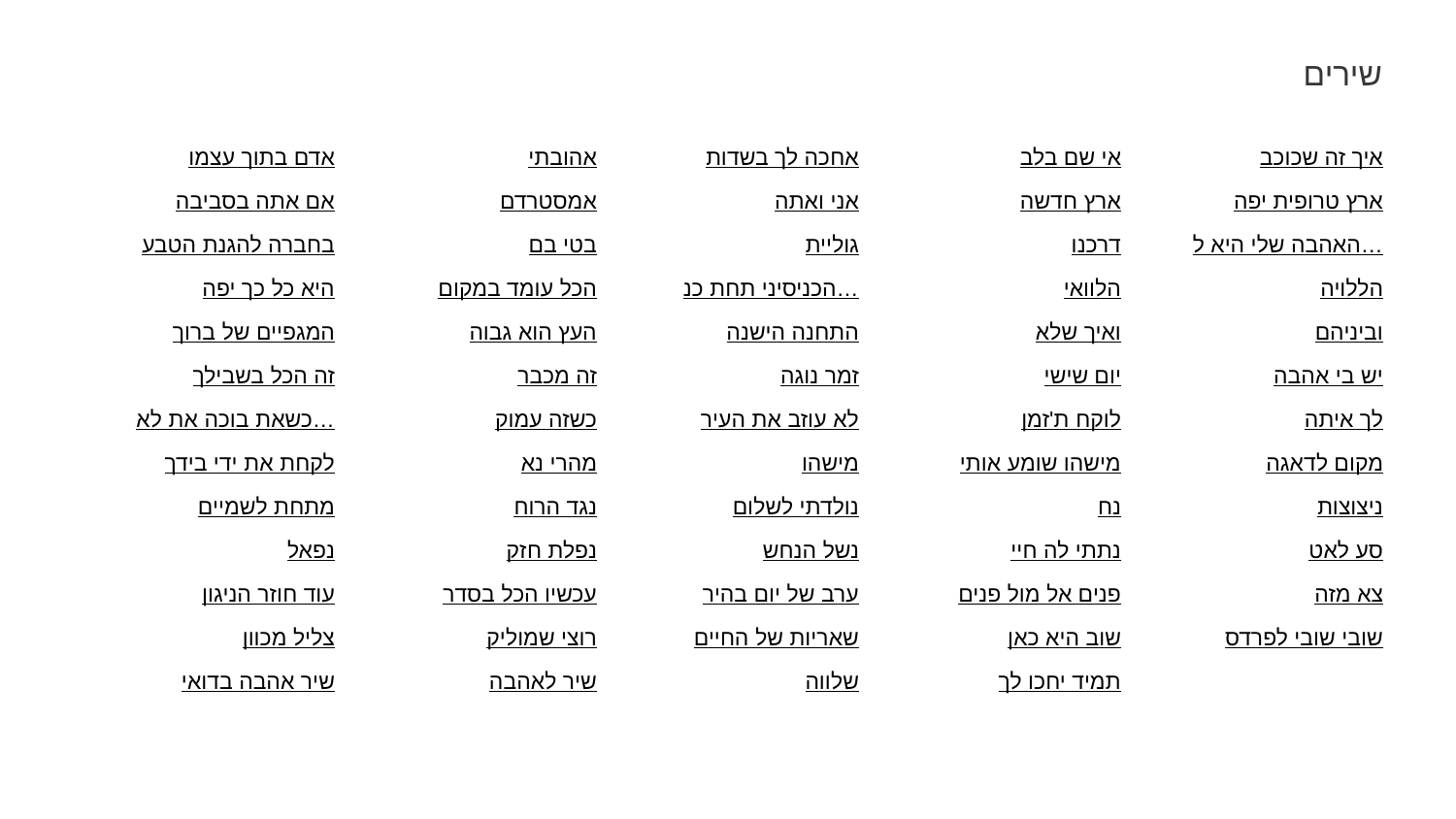

שירים
| אדם בתוך עצמו | אהובתי | אחכה לך בשדות | אי שם בלב | איך זה שכוכב |
| --- | --- | --- | --- | --- |
| אם אתה בסביבה | אמסטרדם | אני ואתה | ארץ חדשה | ארץ טרופית יפה |
| בחברה להגנת הטבע | בטי בם | גוליית | דרכנו | האהבה שלי היא ל… |
| היא כל כך יפה | הכל עומד במקום | הכניסיני תחת כנ… | הלוואי | הללויה |
| המגפיים של ברוך | העץ הוא גבוה | התחנה הישנה | ואיך שלא | וביניהם |
| זה הכל בשבילך | זה מכבר | זמר נוגה | יום שישי | יש בי אהבה |
| כשאת בוכה את לא… | כשזה עמוק | לא עוזב את העיר | לוקח ת'זמן | לך איתה |
| לקחת את ידי בידך | מהרי נא | מישהו | מישהו שומע אותי | מקום לדאגה |
| מתחת לשמיים | נגד הרוח | נולדתי לשלום | נח | ניצוצות |
| נפאל | נפלת חזק | נשל הנחש | נתתי לה חיי | סע לאט |
| עוד חוזר הניגון | עכשיו הכל בסדר | ערב של יום בהיר | פנים אל מול פנים | צא מזה |
| צליל מכוון | רוצי שמוליק | שאריות של החיים | שוב היא כאן | שובי שובי לפרדס |
| שיר אהבה בדואי | שיר לאהבה | שלווה | תמיד יחכו לך |  |